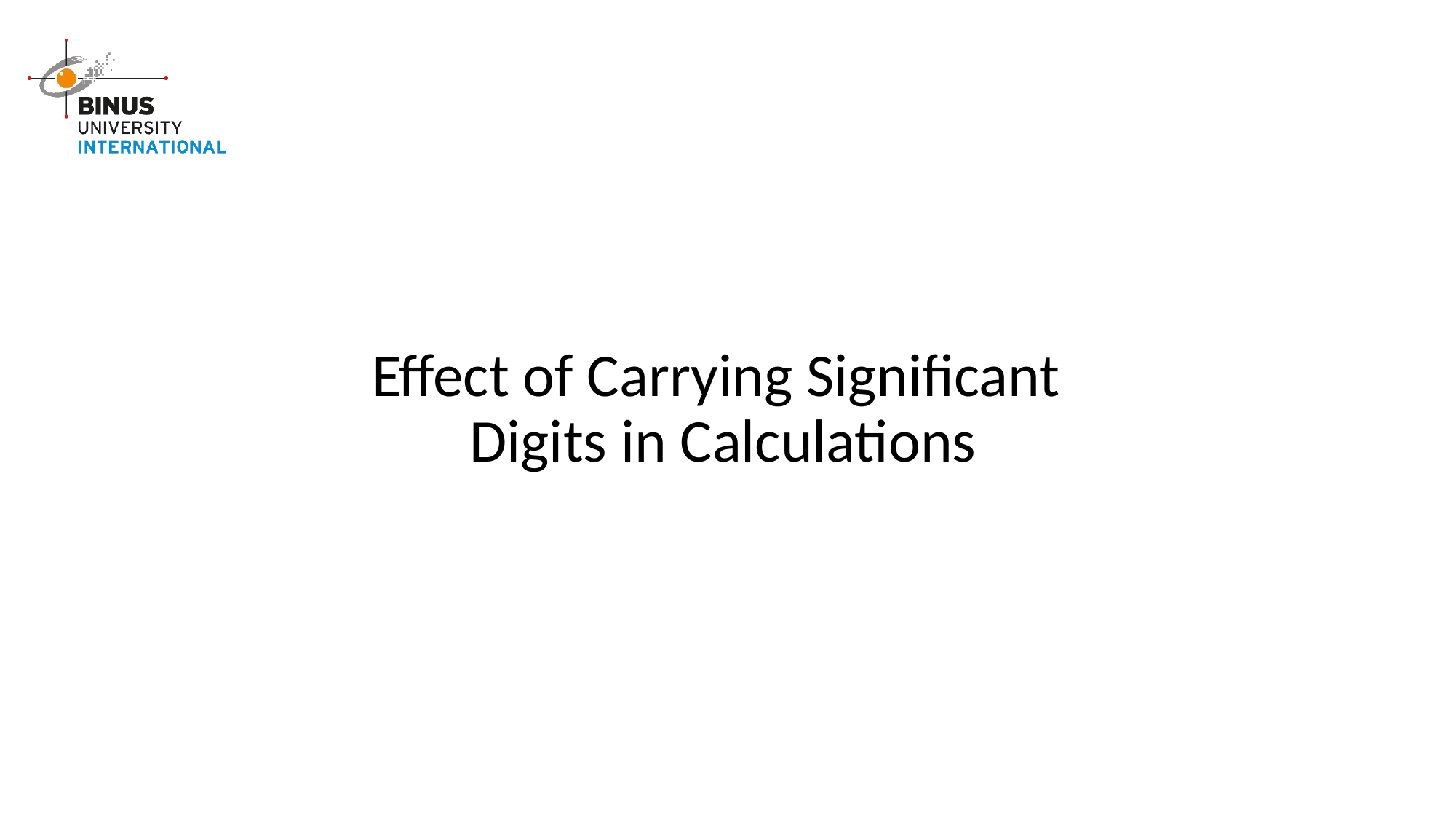

# Effect of Carrying Significant Digits in Calculations